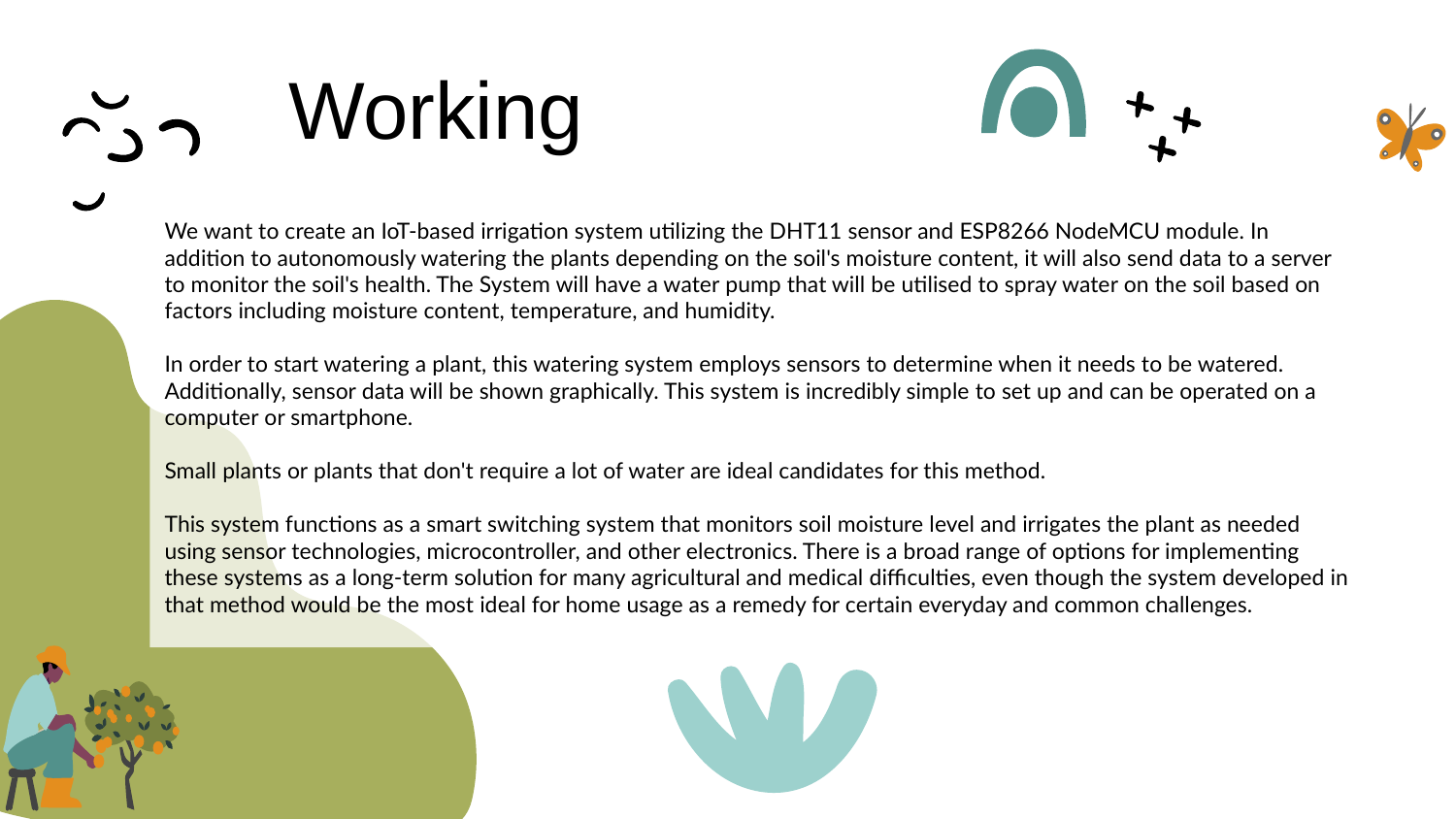

Working

We want to create an IoT-based irrigation system utilizing the DHT11 sensor and ESP8266 NodeMCU module. In addition to autonomously watering the plants depending on the soil's moisture content, it will also send data to a server to monitor the soil's health. The System will have a water pump that will be utilised to spray water on the soil based on factors including moisture content, temperature, and humidity.

In order to start watering a plant, this watering system employs sensors to determine when it needs to be watered. Additionally, sensor data will be shown graphically. This system is incredibly simple to set up and can be operated on a computer or smartphone.

Small plants or plants that don't require a lot of water are ideal candidates for this method.

This system functions as a smart switching system that monitors soil moisture level and irrigates the plant as needed using sensor technologies, microcontroller, and other electronics. There is a broad range of options for implementing these systems as a long-term solution for many agricultural and medical difficulties, even though the system developed in that method would be the most ideal for home usage as a remedy for certain everyday and common challenges.